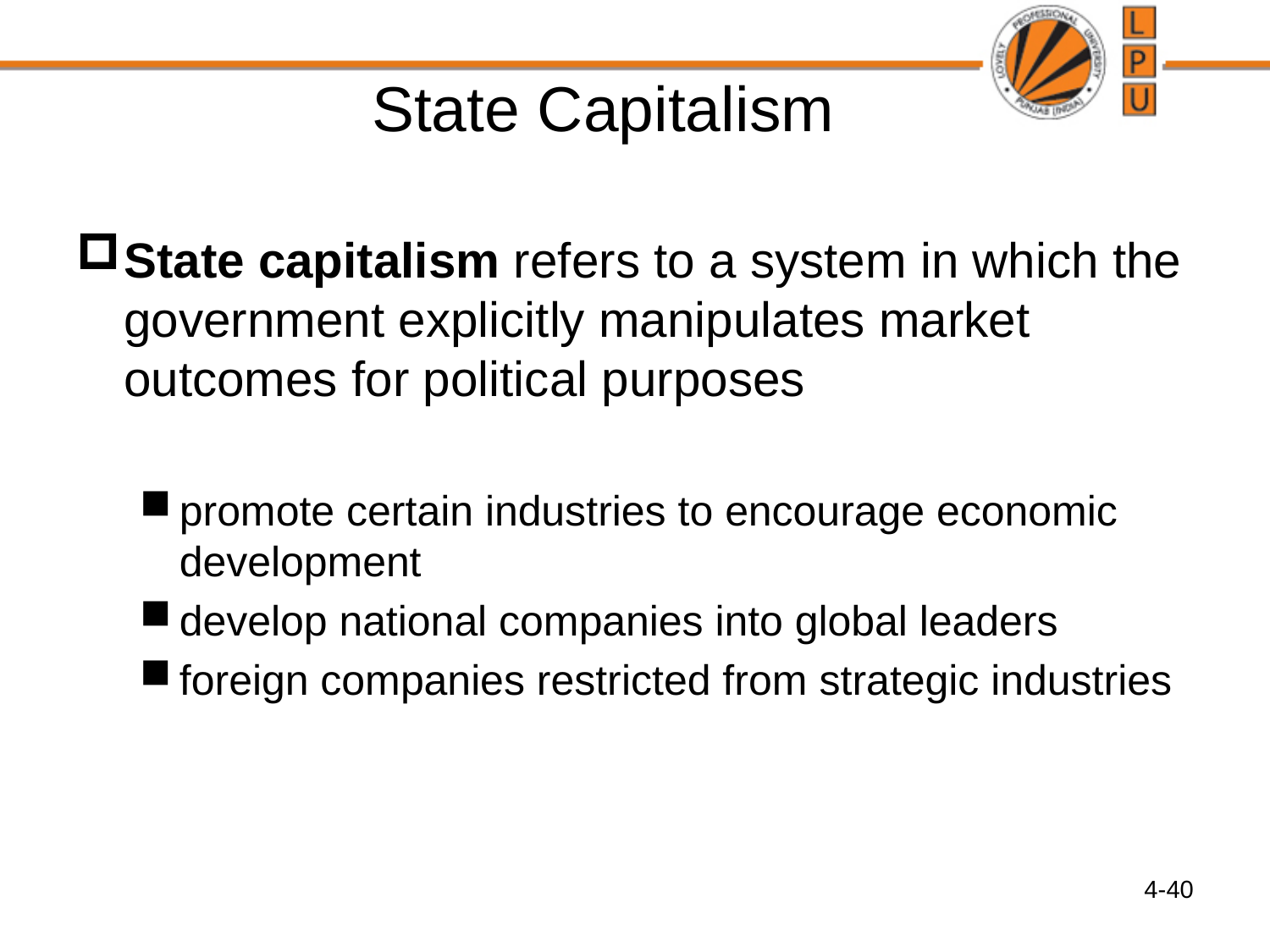

# State Capitalism
State capitalism refers to a system in which the government explicitly manipulates market outcomes for political purposes

promote certain industries to encourage economic development
develop national companies into global leaders
foreign companies restricted from strategic industries

4-40